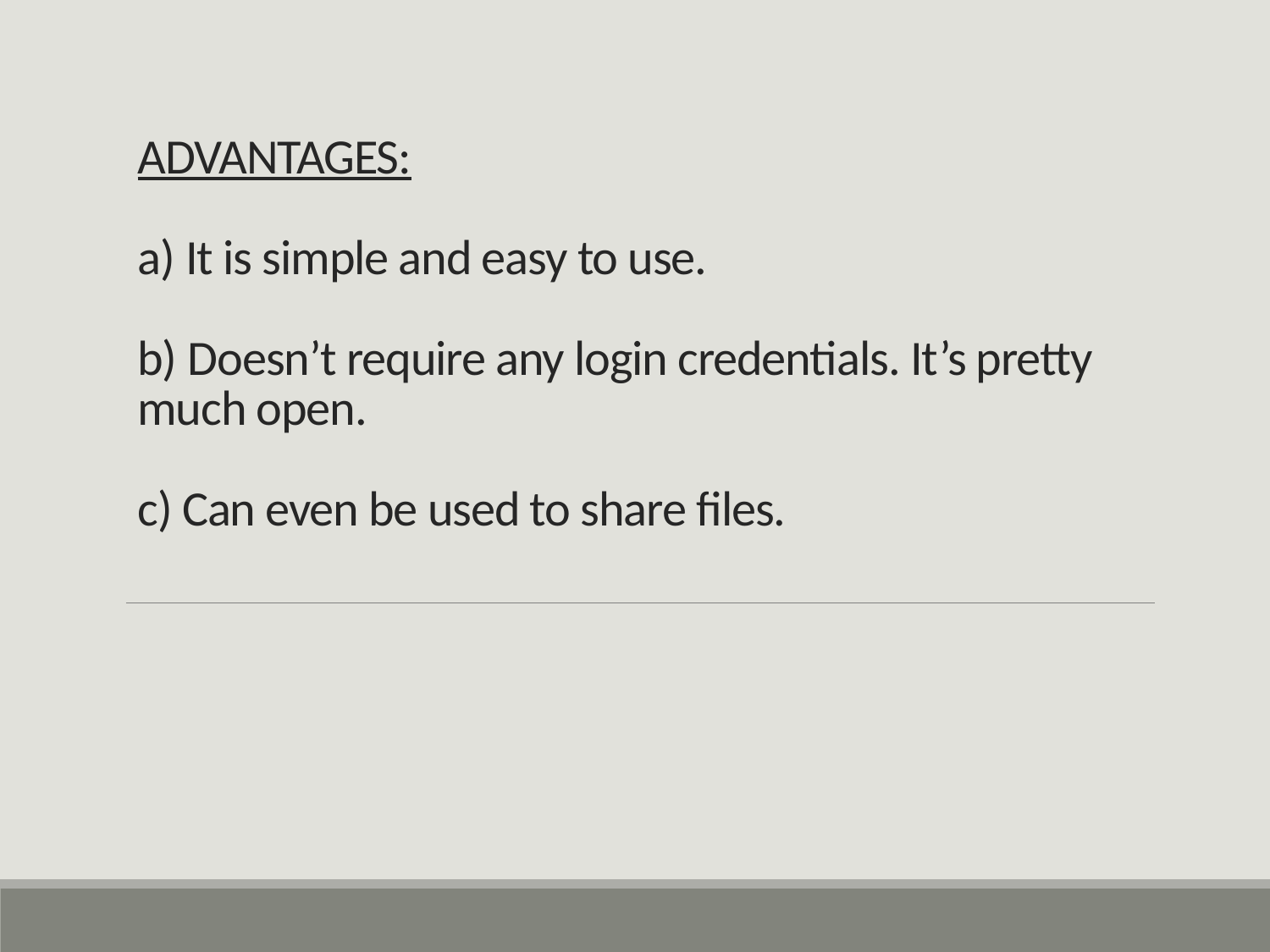

# ADVANTAGES: a) It is simple and easy to use. b) Doesn’t require any login credentials. It’s pretty much open. c) Can even be used to share files.